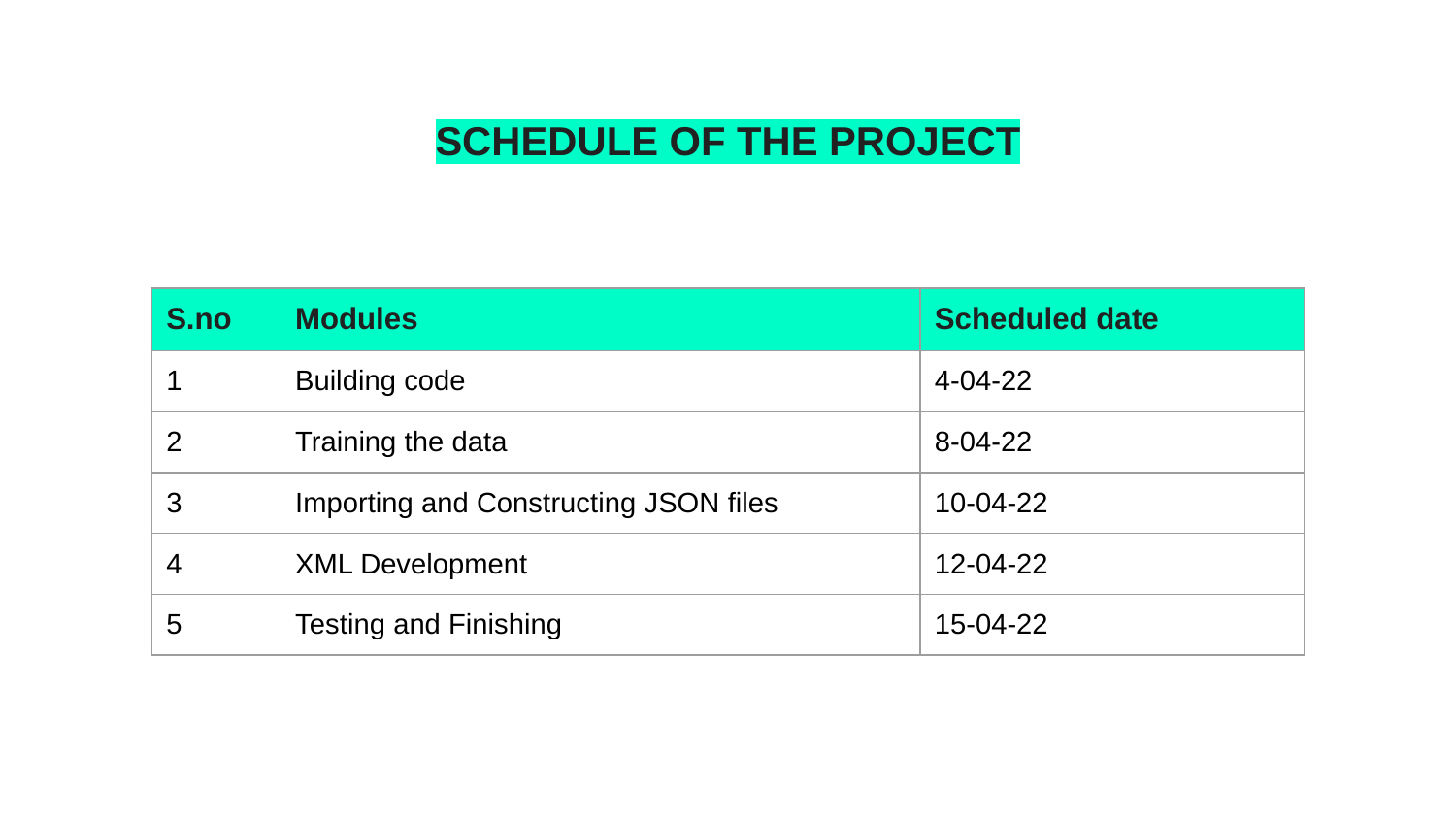

SCHEDULE OF THE PROJECT
| S.no | Modules | Scheduled date |
| --- | --- | --- |
| 1 | Building code | 4-04-22 |
| 2 | Training the data | 8-04-22 |
| 3 | Importing and Constructing JSON files | 10-04-22 |
| 4 | XML Development | 12-04-22 |
| 5 | Testing and Finishing | 15-04-22 |